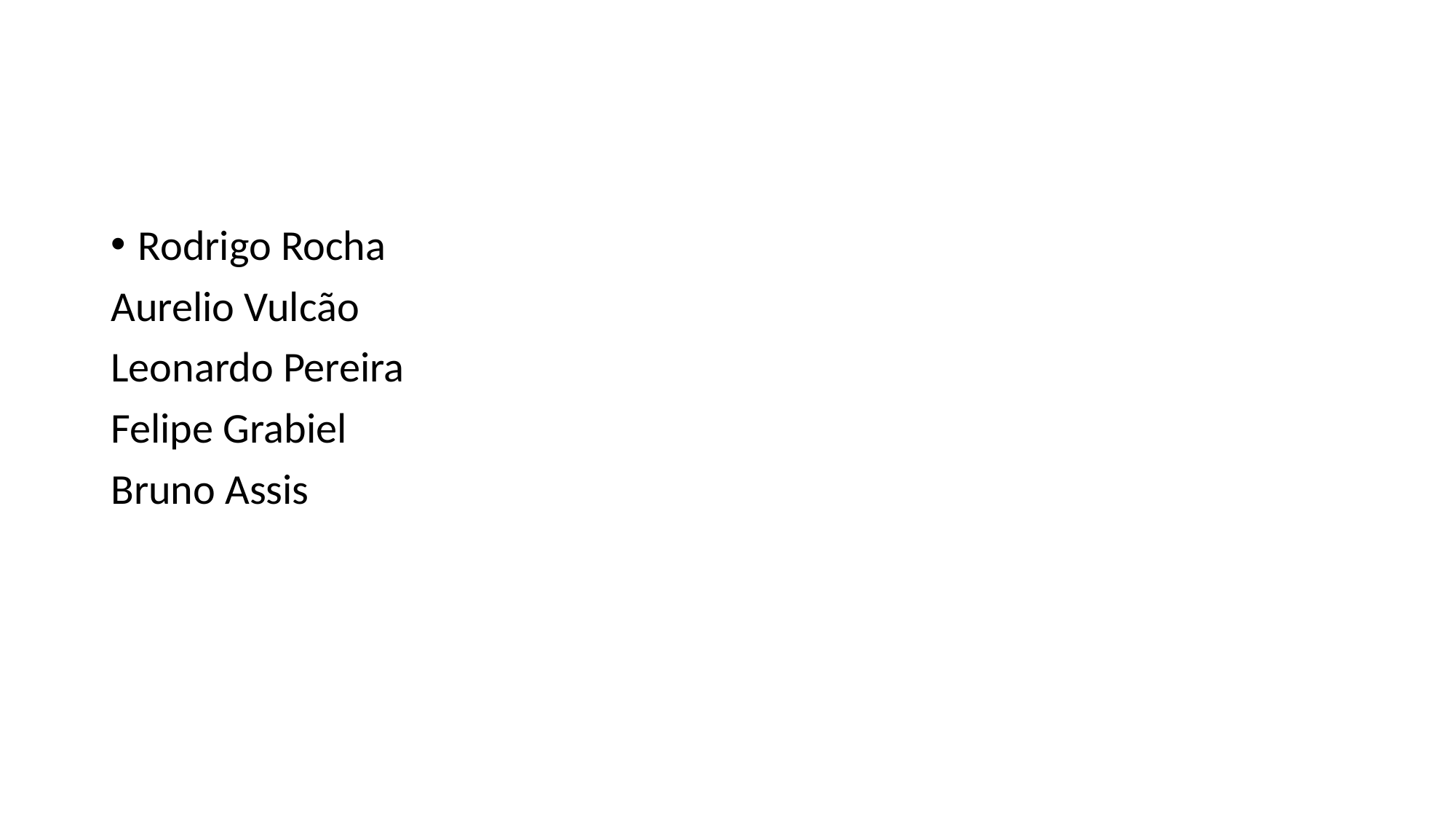

#
Rodrigo Rocha
Aurelio Vulcão
Leonardo Pereira
Felipe Grabiel
Bruno Assis